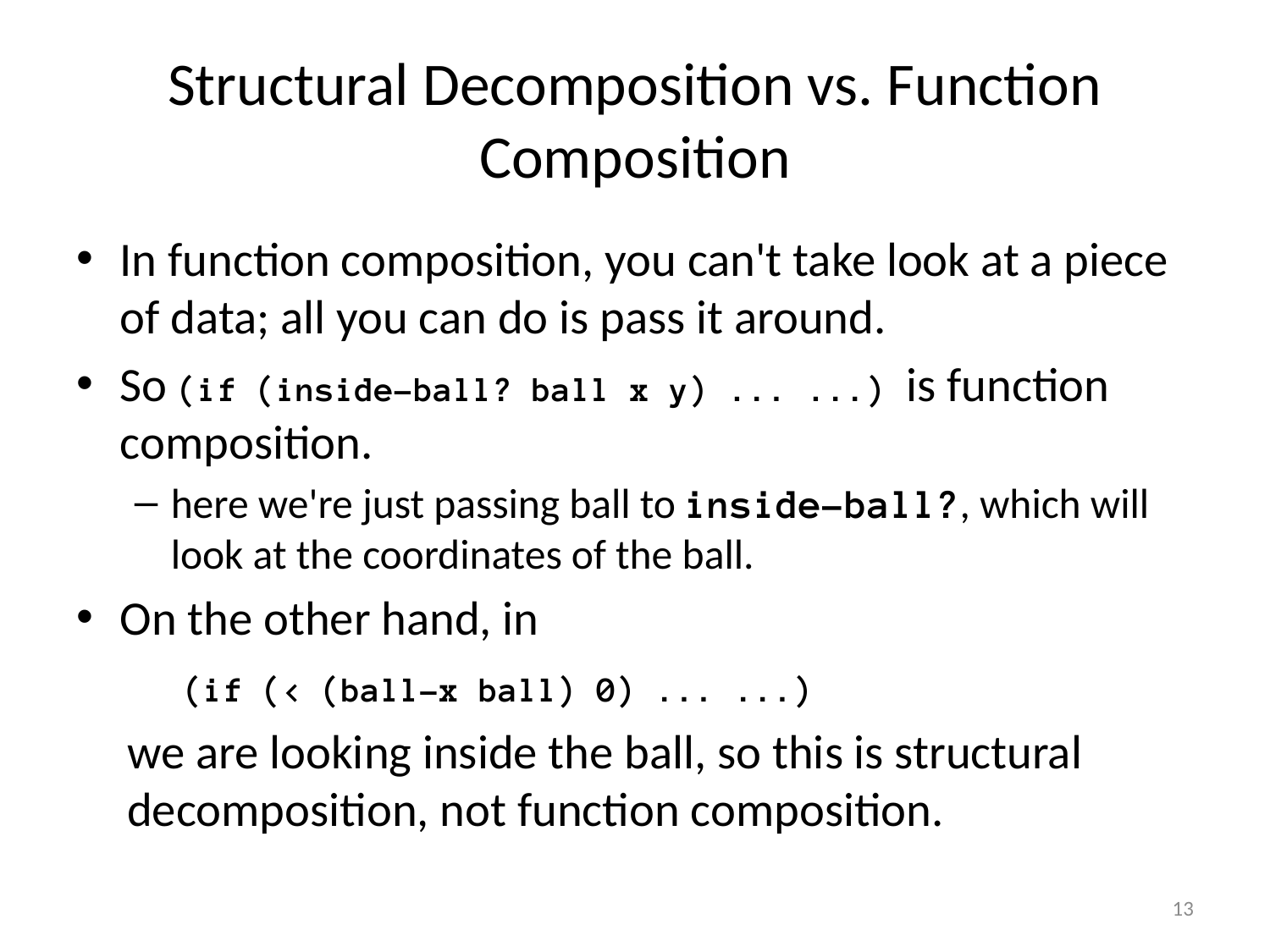

# Structural Decomposition vs. Function Composition
In function composition, you can't take look at a piece of data; all you can do is pass it around.
So (if (inside-ball? ball x y) ... ...) is function composition.
here we're just passing ball to inside-ball?, which will look at the coordinates of the ball.
On the other hand, in
	(if (< (ball-x ball) 0) ... ...)
we are looking inside the ball, so this is structural decomposition, not function composition.

13